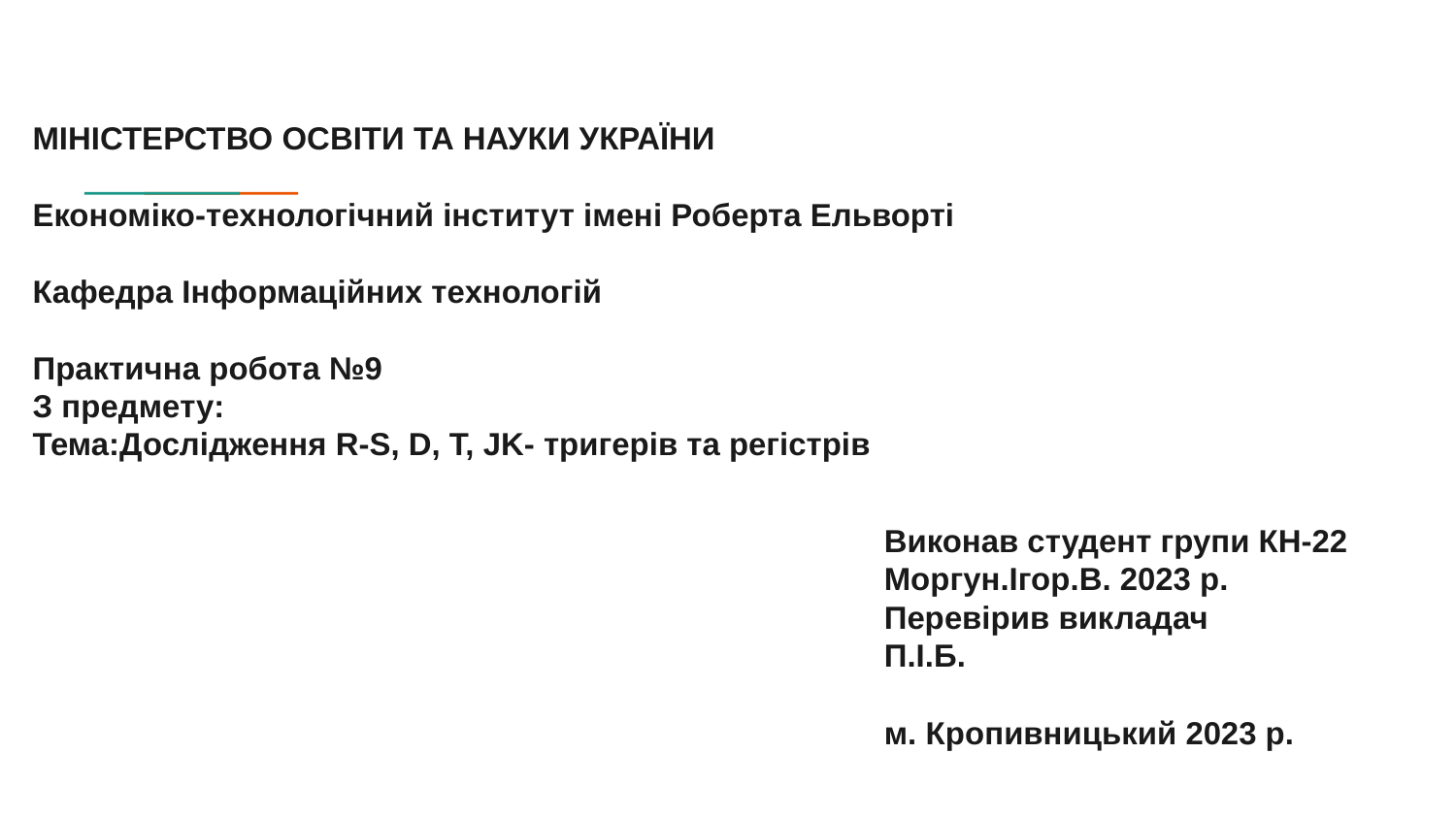

# МІНІСТЕРСТВО ОСВІТИ ТА НАУКИ УКРАЇНИ

Економіко-технологічний інститут імені Роберта Ельворті

Кафедра Інформаційних технологій

Практична робота №9
З предмету:
Тема:Дослідження R-S, D, T, JK- тригерів та регістрів

Виконав студент групи КН-22
Моргун.Ігор.В. 2023 р.
Перевірив викладач
П.І.Б.

м. Кропивницький 2023 р.